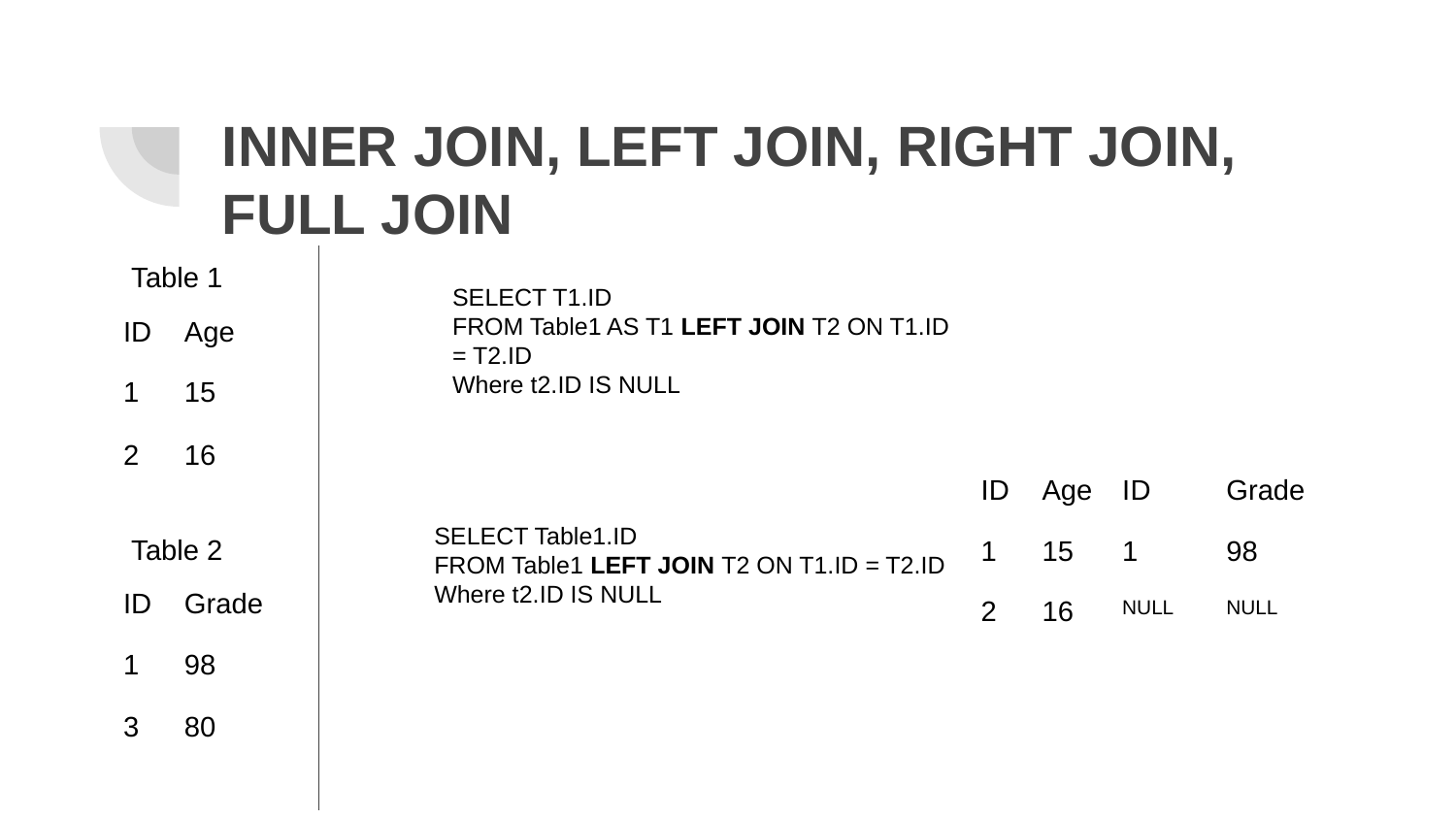

# INNER JOIN, LEFT JOIN, RIGHT JOIN, FULL JOIN
Table 1
SELECT T1.ID
FROM Table1 AS T1 LEFT JOIN T2 ON T1.ID = T2.ID
Where t2.ID IS NULL
| ID | Age |
| --- | --- |
| 1 | 15 |
| 2 | 16 |
| ID | Age | ID | Grade |
| --- | --- | --- | --- |
| 1 | 15 | 1 | 98 |
| 2 | 16 | NULL | NULL |
SELECT Table1.ID
FROM Table1 LEFT JOIN T2 ON T1.ID = T2.ID
Where t2.ID IS NULL
Table 2
| ID | Grade |
| --- | --- |
| 1 | 98 |
| 3 | 80 |